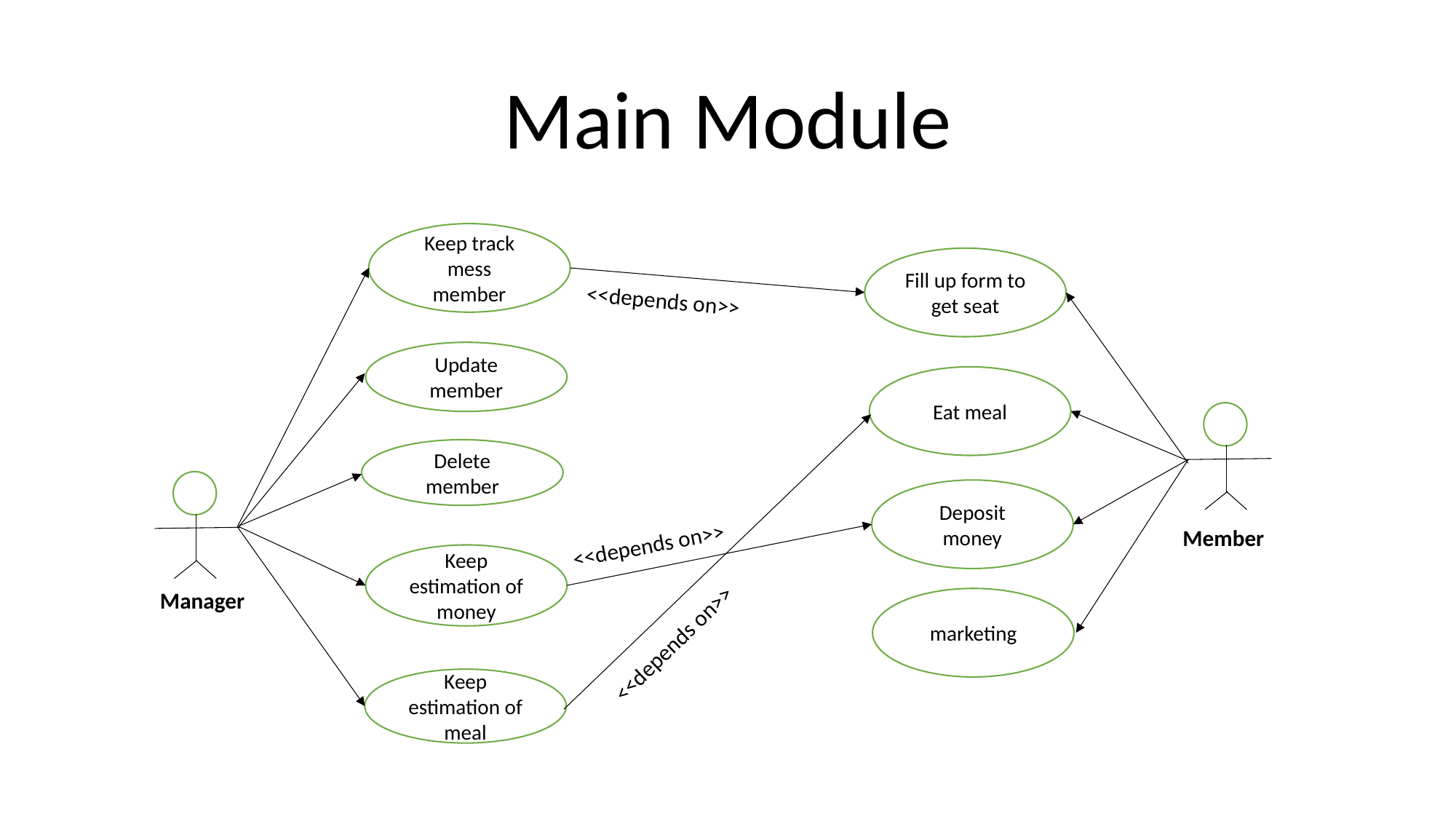

# Main Module

Keep track mess member
Fill up form to get seat
<<depends on>>
Update member
Eat meal

Delete member

Deposit money
Member
<<depends on>>
Keep estimation of money
Manager
marketing
<<depends on>>
Keep estimation of meal